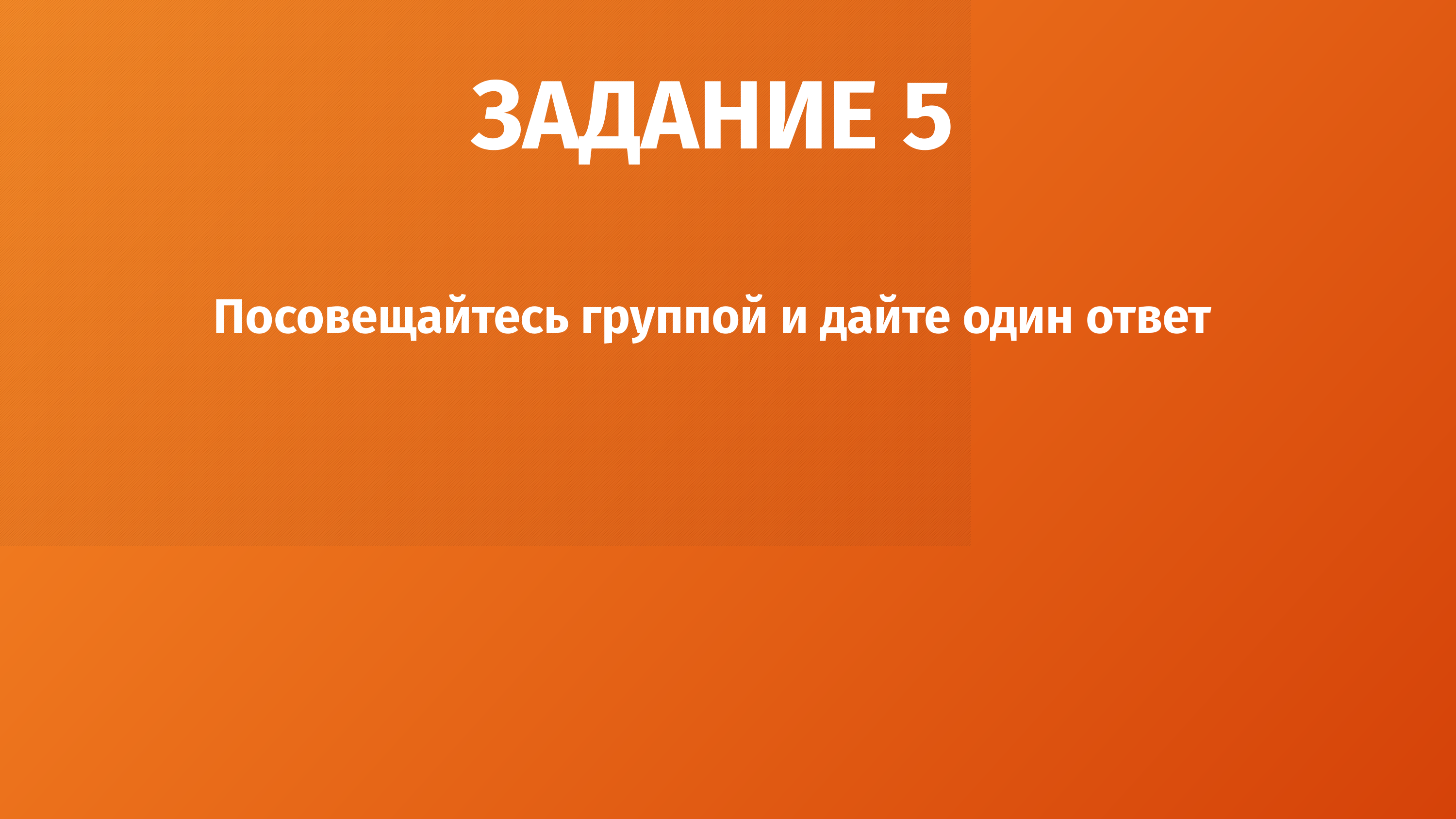

# ЗАДАНИЕ 5 Посовещайтесь группой и дайте один ответ